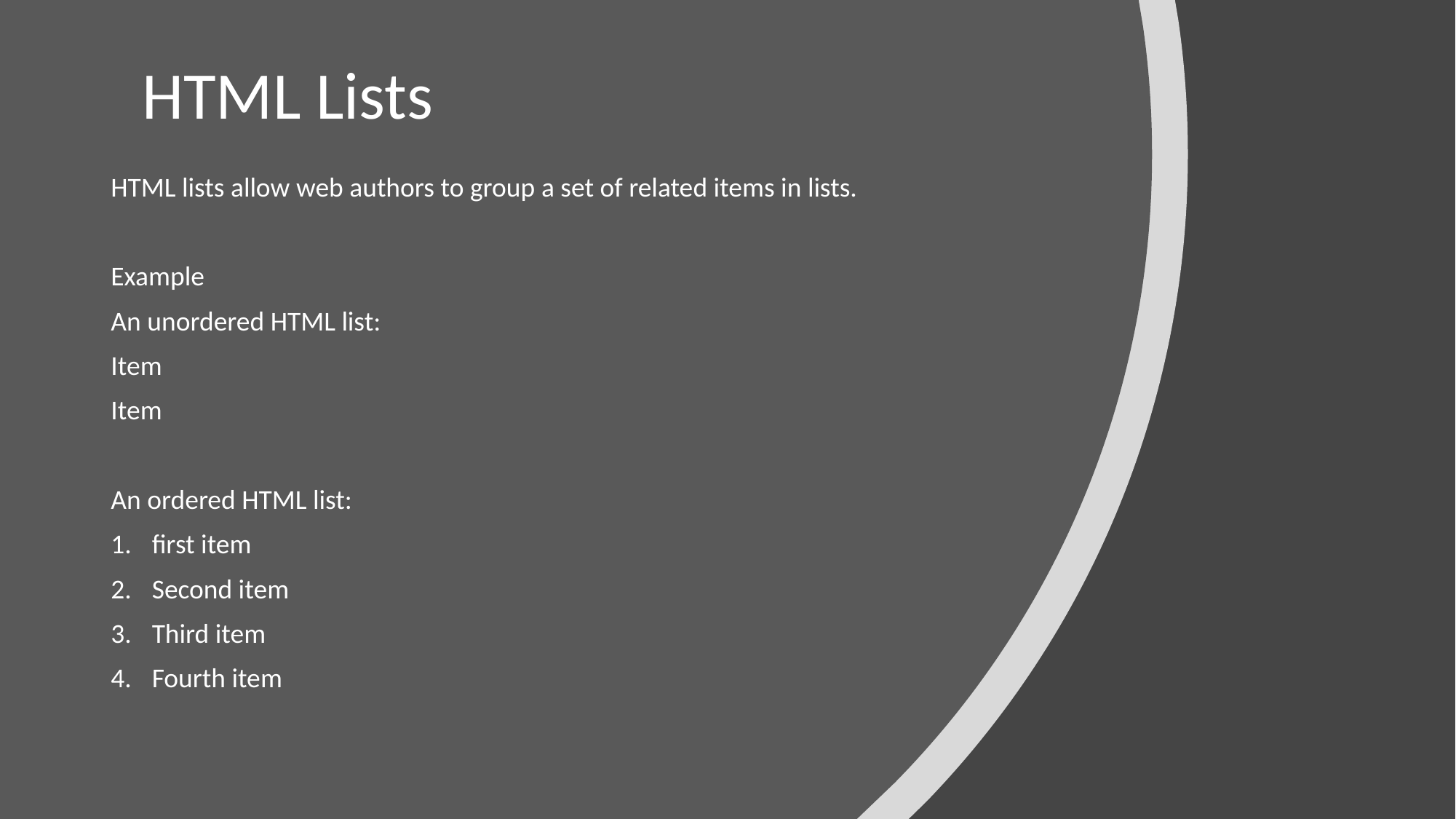

# HTML Lists
HTML lists allow web authors to group a set of related items in lists.

Example
An unordered HTML list:
Item
Item

An ordered HTML list:
first item
Second item
Third item
Fourth item